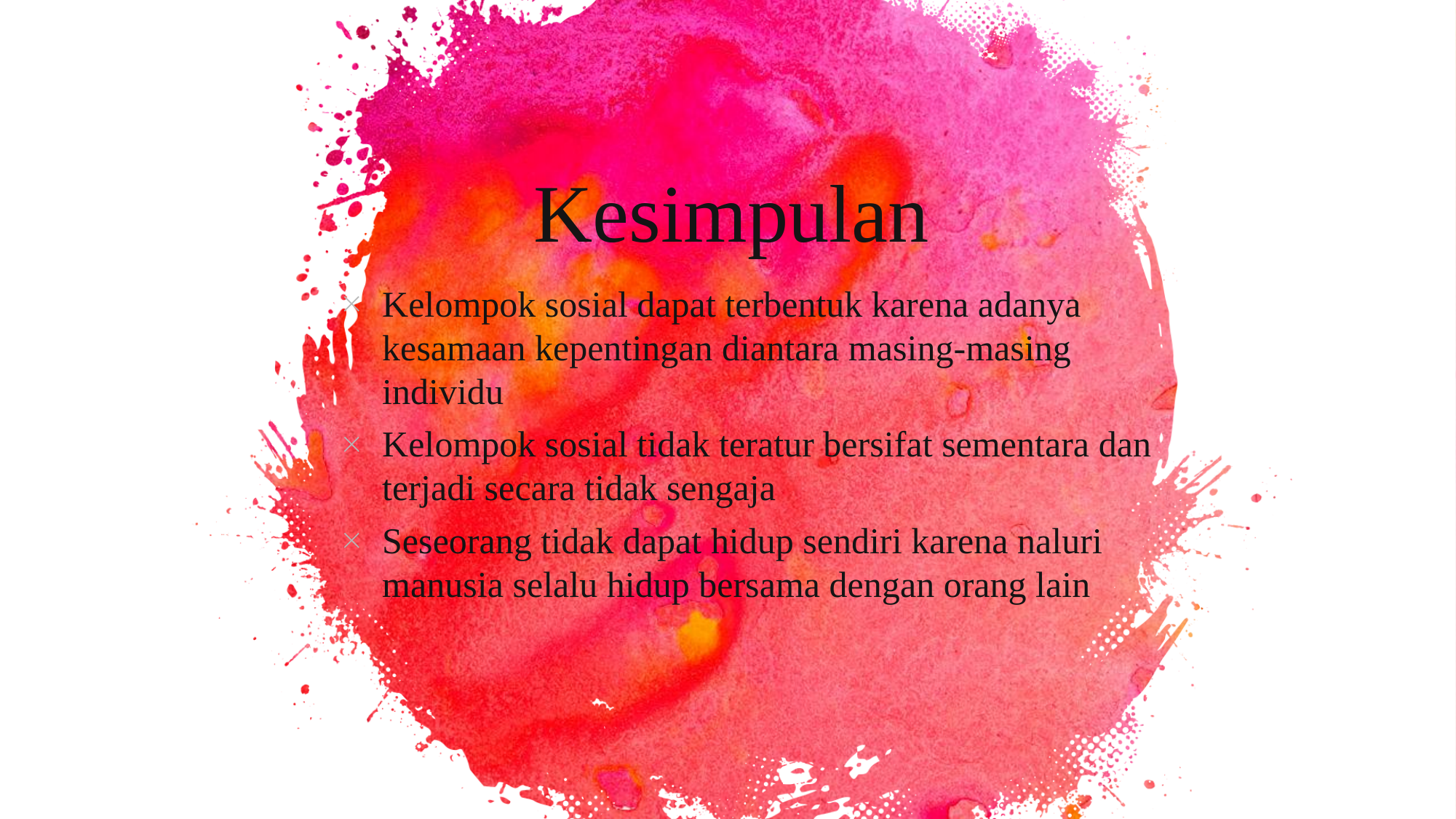

Kesimpulan
Kelompok sosial dapat terbentuk karena adanya kesamaan kepentingan diantara masing-masing individu
Kelompok sosial tidak teratur bersifat sementara dan terjadi secara tidak sengaja
Seseorang tidak dapat hidup sendiri karena naluri manusia selalu hidup bersama dengan orang lain